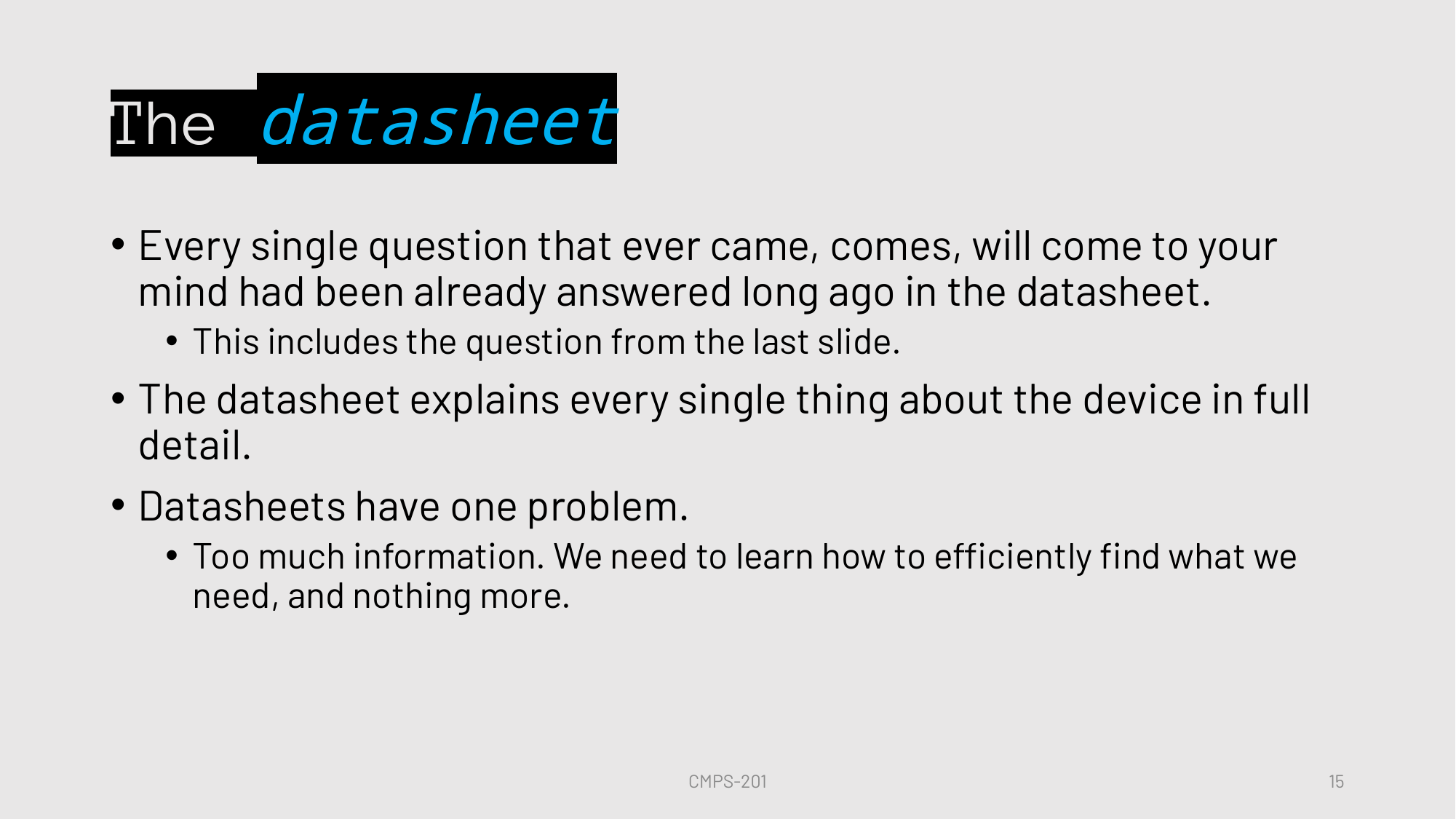

# The datasheet
Every single question that ever came, comes, will come to your mind had been already answered long ago in the datasheet.
This includes the question from the last slide.
The datasheet explains every single thing about the device in full detail.
Datasheets have one problem.
Too much information. We need to learn how to efficiently find what we need, and nothing more.
CMPS-201
15